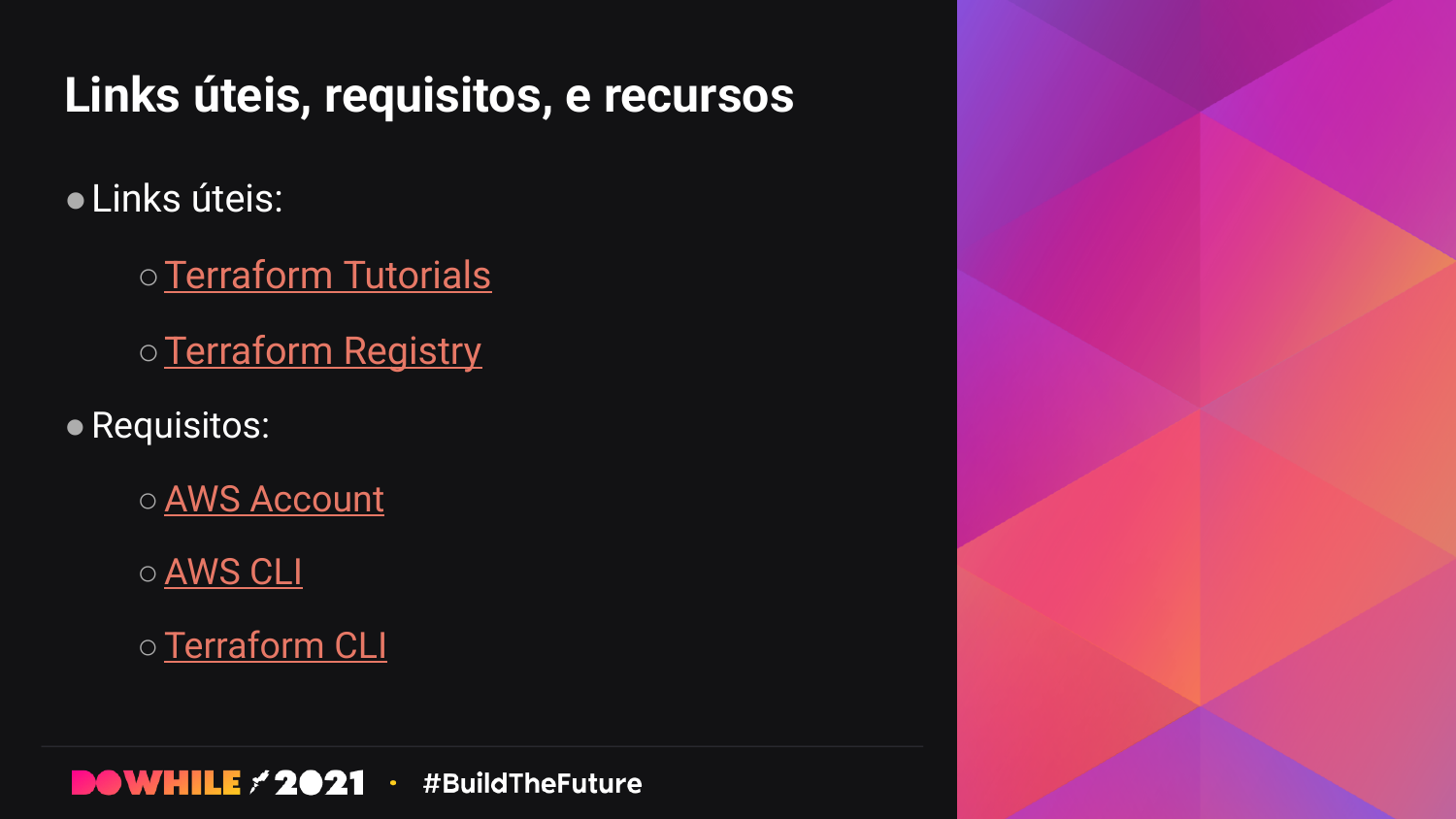

# Links úteis, requisitos, e recursos
Links úteis:
Terraform Tutorials
Terraform Registry
Requisitos:
AWS Account
AWS CLI
Terraform CLI